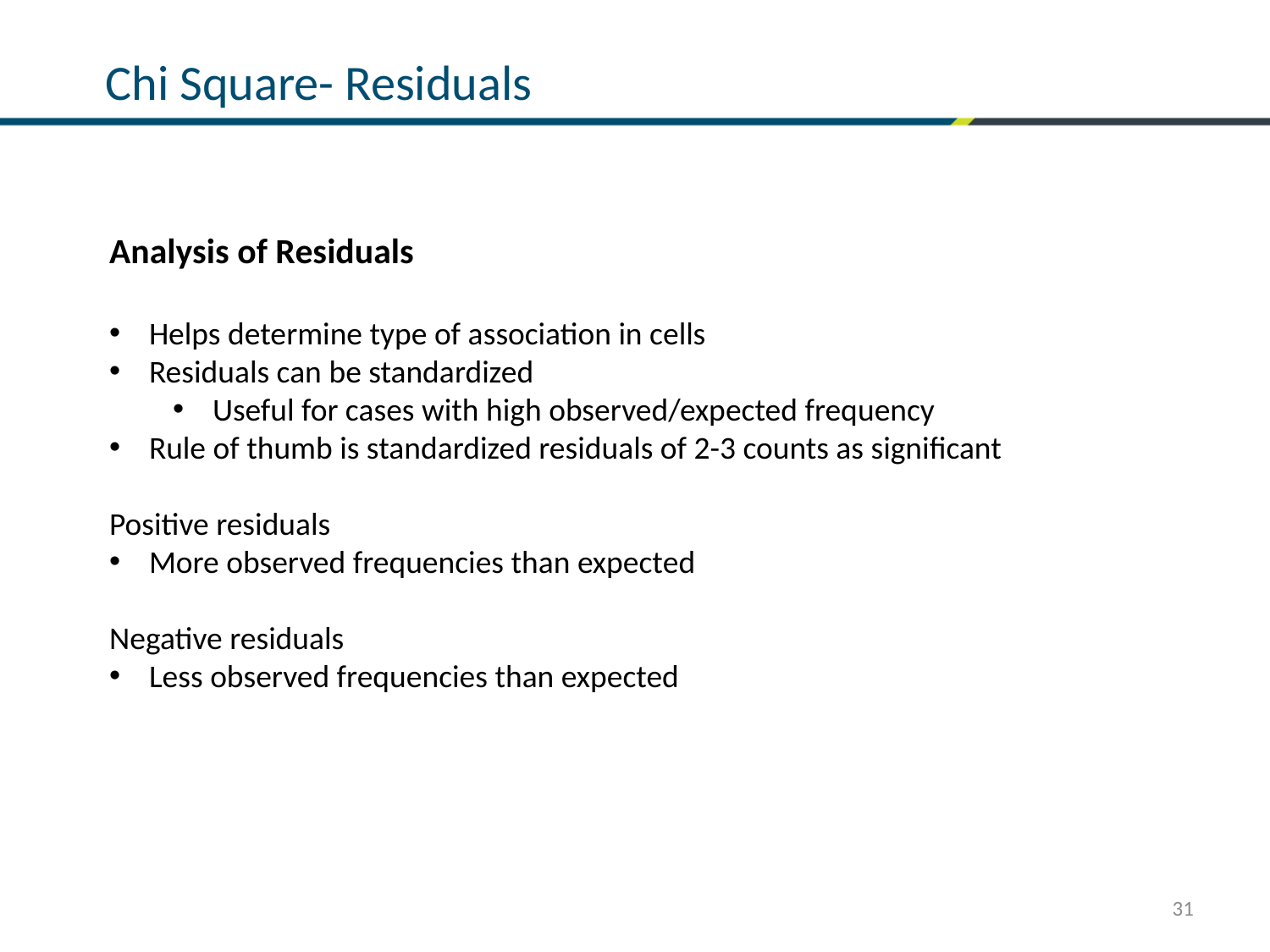

# Chi Square- Residuals
Analysis of Residuals

Helps determine type of association in cells
Residuals can be standardized
Useful for cases with high observed/expected frequency
Rule of thumb is standardized residuals of 2-3 counts as significant

Positive residuals
More observed frequencies than expected

Negative residuals
Less observed frequencies than expected

31